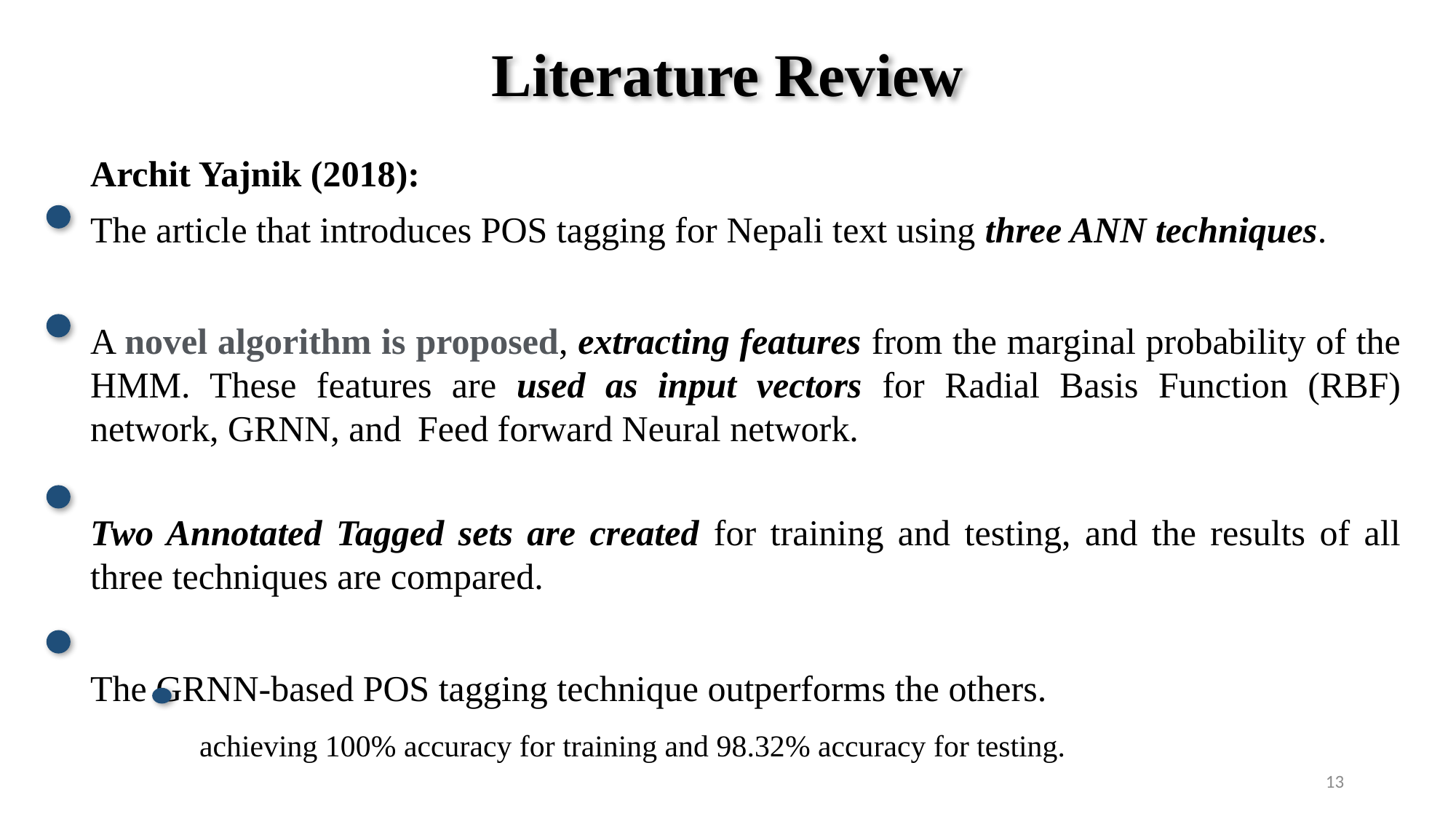

# Literature Review
Archit Yajnik (2018):
The article that introduces POS tagging for Nepali text using three ANN techniques.

A novel algorithm is proposed, extracting features from the marginal probability of the HMM. These features are used as input vectors for Radial Basis Function (RBF) network, GRNN, and 	Feed forward Neural network.

Two Annotated Tagged sets are created for training and testing, and the results of all three techniques are compared.

The GRNN-based POS tagging technique outperforms the others.
	achieving 100% accuracy for training and 98.32% accuracy for testing.

13